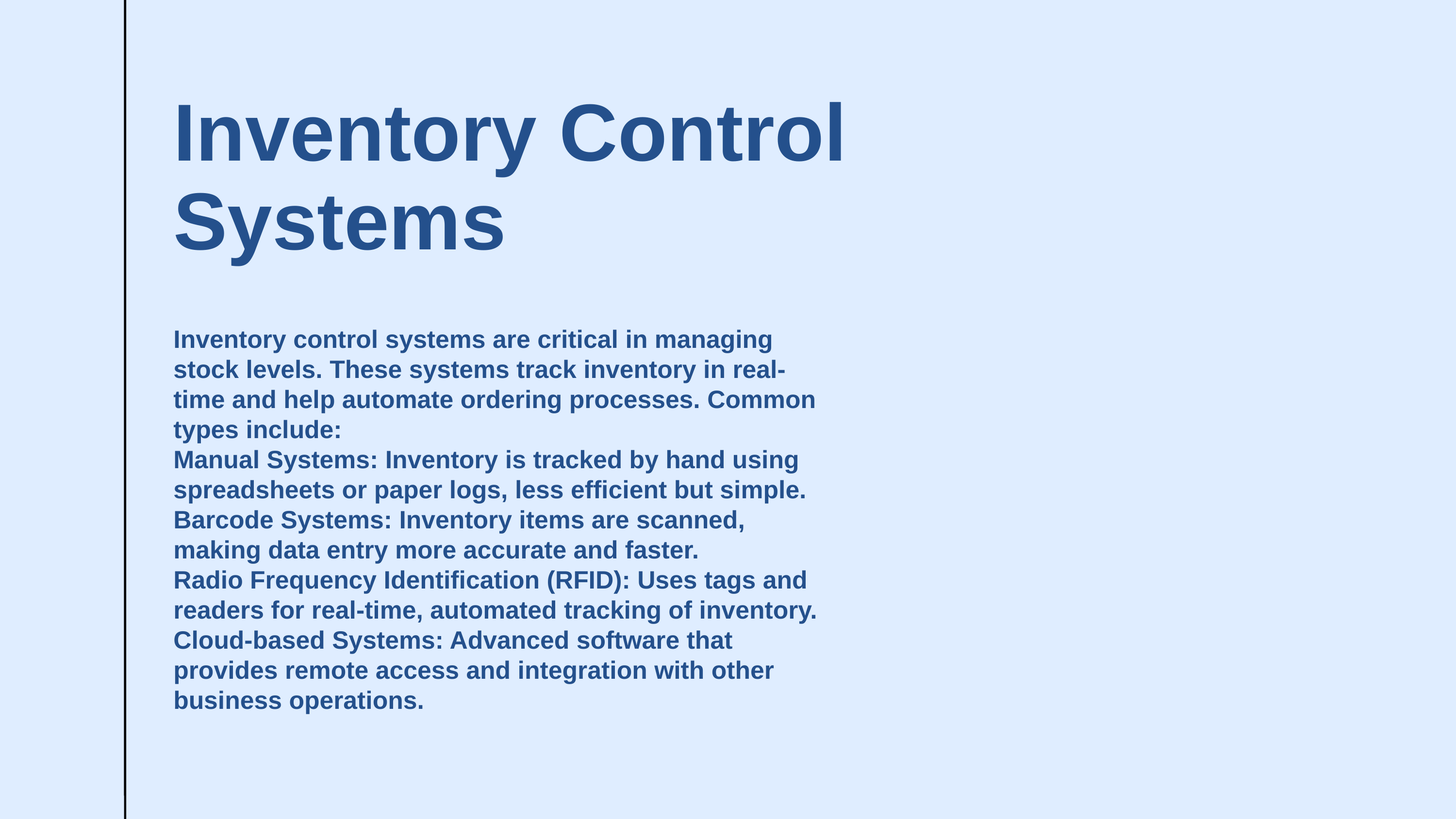

Inventory Control Systems
Inventory control systems are critical in managing stock levels. These systems track inventory in real-time and help automate ordering processes. Common types include:
Manual Systems: Inventory is tracked by hand using spreadsheets or paper logs, less efficient but simple.
Barcode Systems: Inventory items are scanned, making data entry more accurate and faster.
Radio Frequency Identification (RFID): Uses tags and readers for real-time, automated tracking of inventory.
Cloud-based Systems: Advanced software that provides remote access and integration with other business operations.